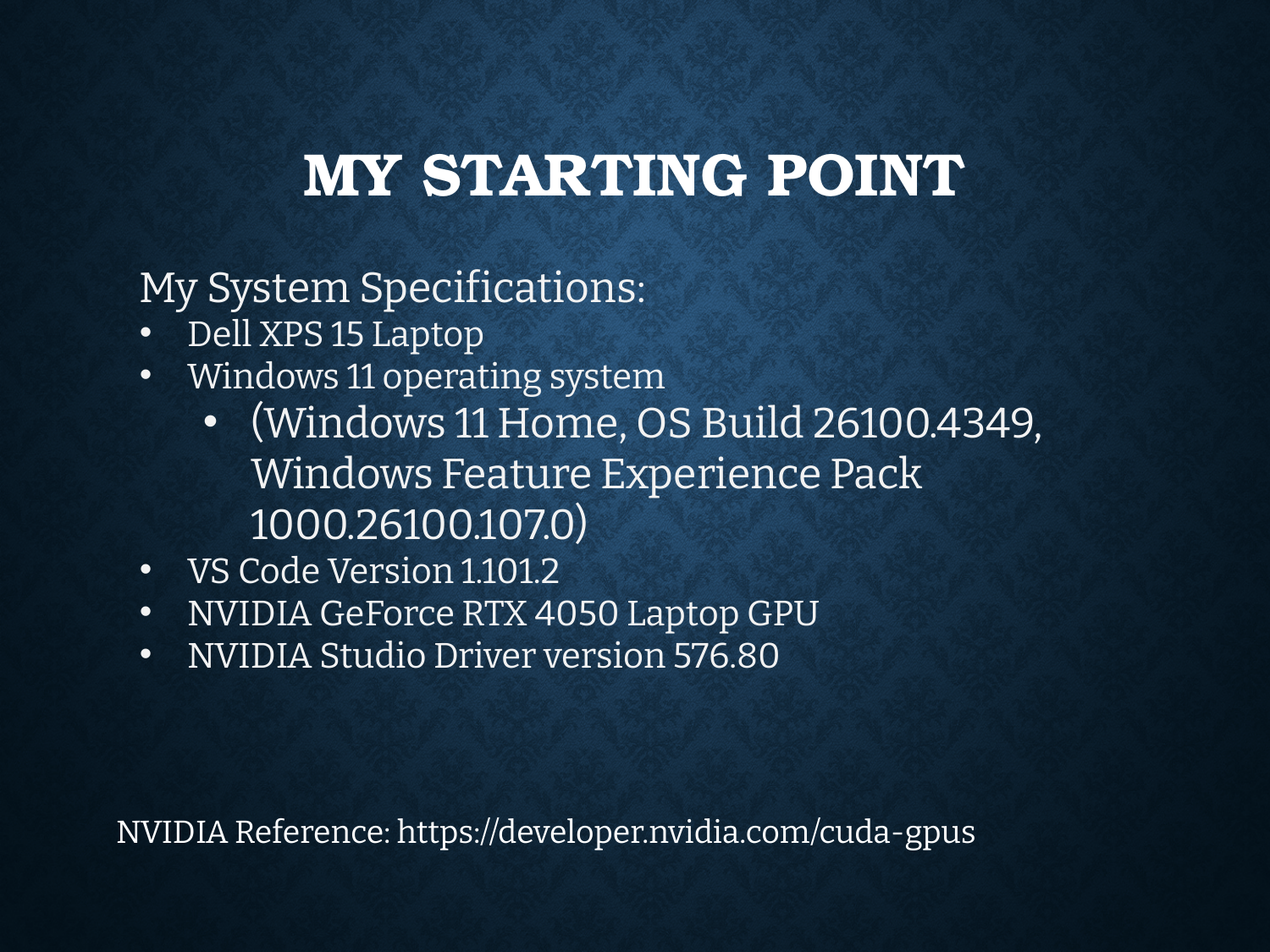

# My Starting Point
My System Specifications:
Dell XPS 15 Laptop
Windows 11 operating system
(Windows 11 Home, OS Build 26100.4349, Windows Feature Experience Pack 1000.26100.107.0)
VS Code Version 1.101.2
NVIDIA GeForce RTX 4050 Laptop GPU
NVIDIA Studio Driver version 576.80
NVIDIA Reference: https://developer.nvidia.com/cuda-gpus